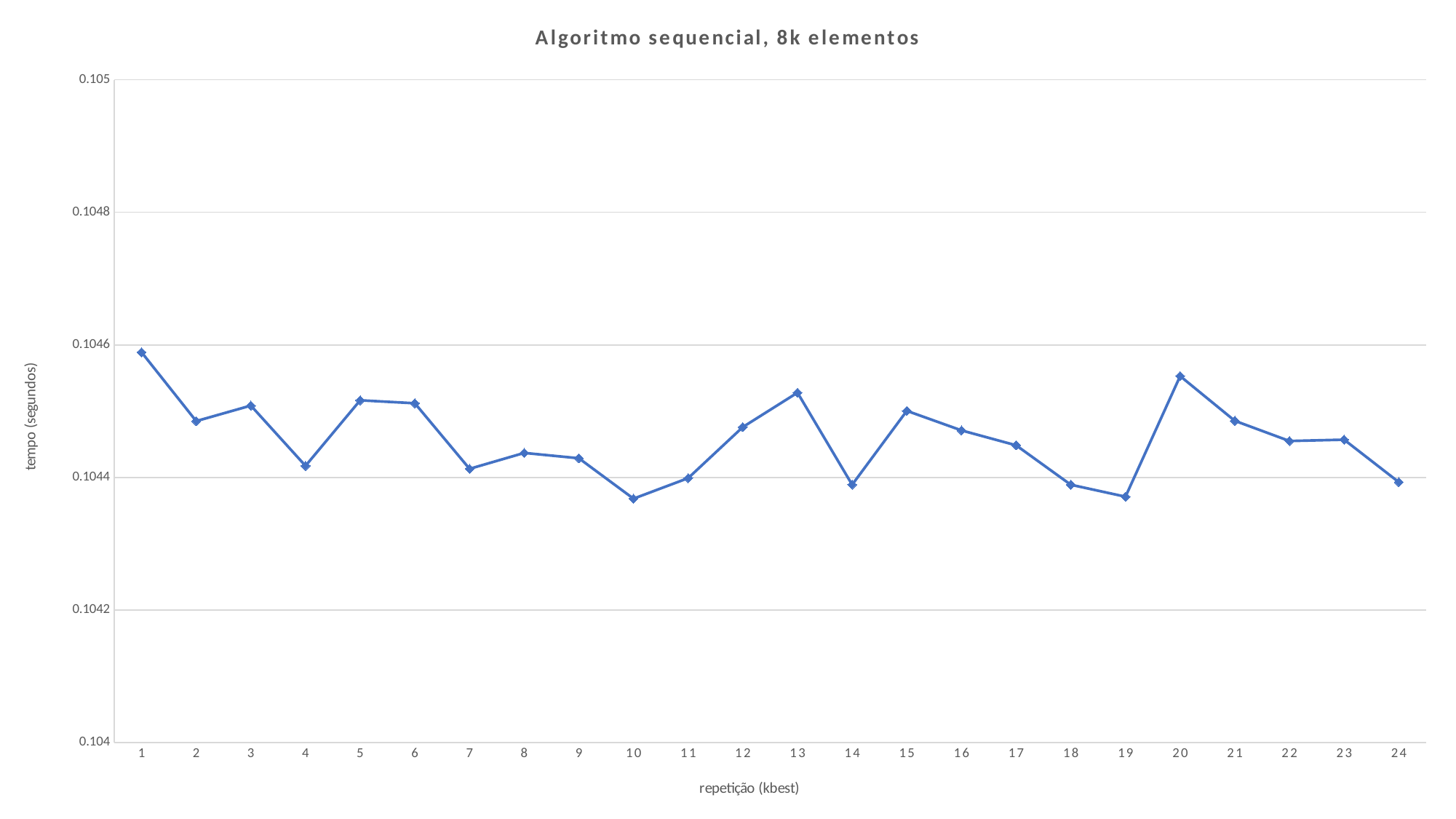

### Chart: Algoritmo sequencial, 8k elementos

| Category |  |
|---|---|